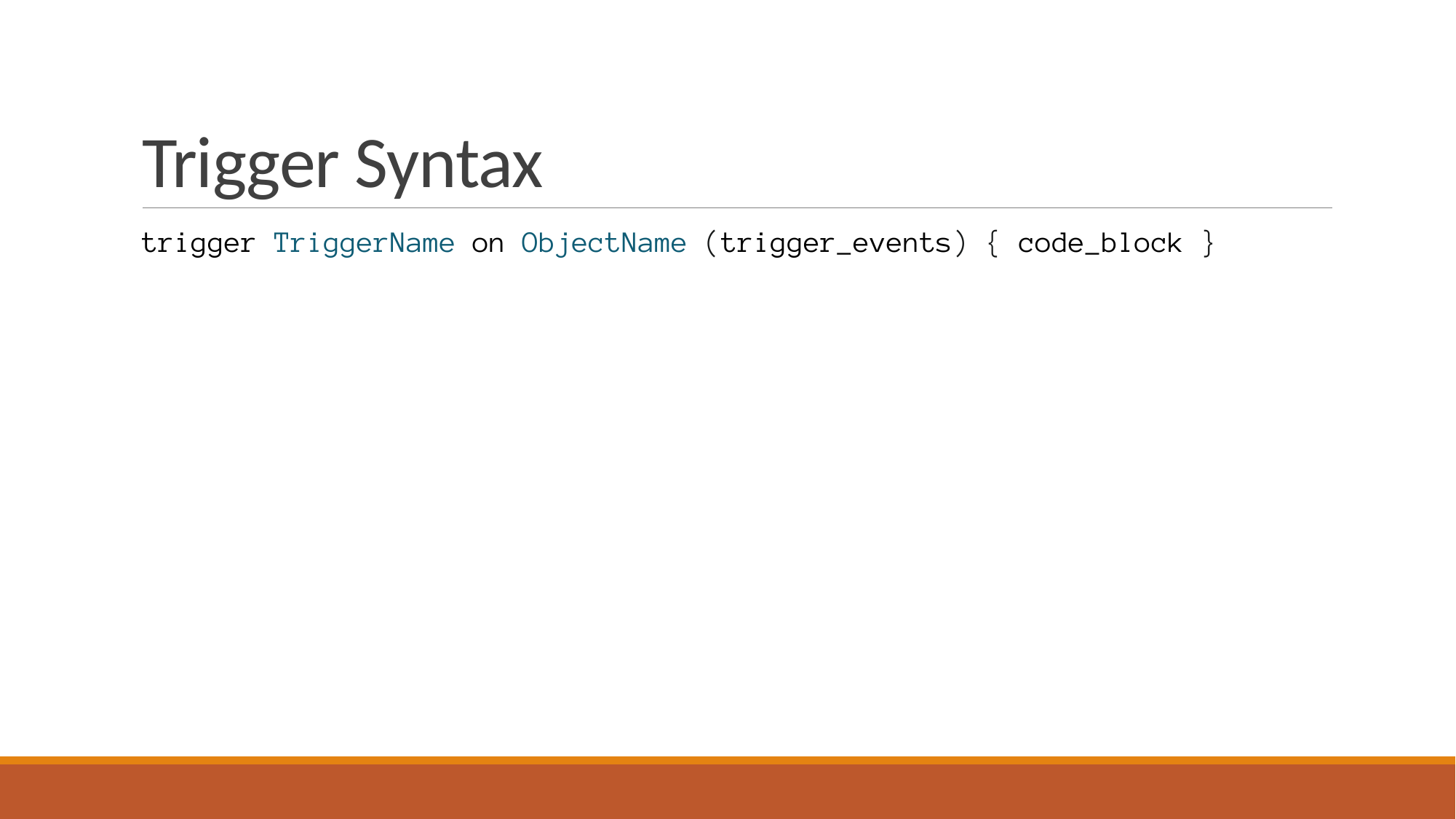

# Trigger Syntax
trigger TriggerName on ObjectName (trigger_events) { code_block }